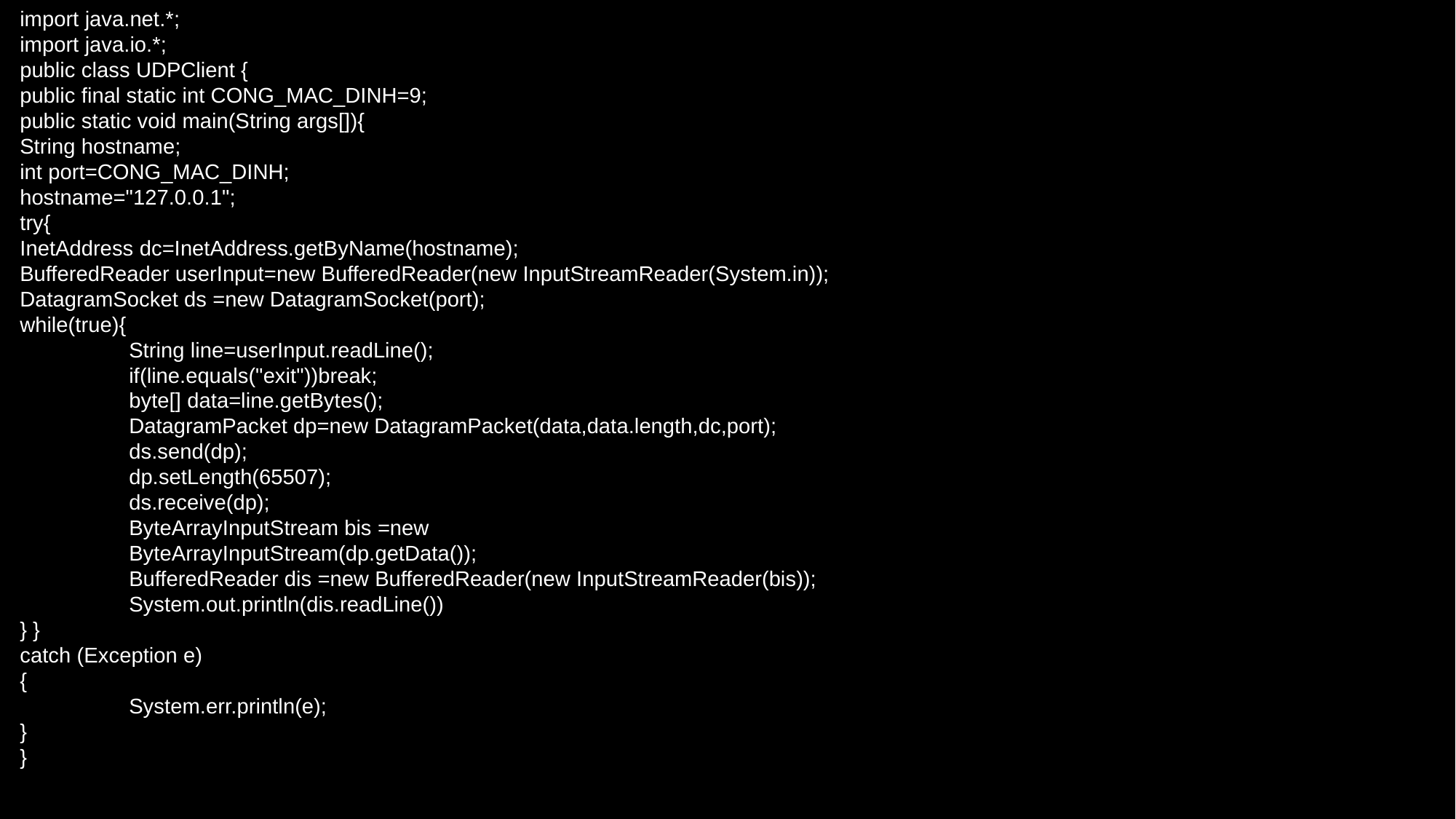

import java.net.*;
import java.io.*;
public class UDPClient {
public final static int CONG_MAC_DINH=9;
public static void main(String args[]){
String hostname;
int port=CONG_MAC_DINH;
hostname="127.0.0.1";
try{
InetAddress dc=InetAddress.getByName(hostname);
BufferedReader userInput=new BufferedReader(new InputStreamReader(System.in));
DatagramSocket ds =new DatagramSocket(port);
while(true){
	String line=userInput.readLine();
	if(line.equals("exit"))break;
	byte[] data=line.getBytes();
	DatagramPacket dp=new DatagramPacket(data,data.length,dc,port);
	ds.send(dp);
	dp.setLength(65507);
	ds.receive(dp);
	ByteArrayInputStream bis =new
	ByteArrayInputStream(dp.getData());
	BufferedReader dis =new BufferedReader(new InputStreamReader(bis));
	System.out.println(dis.readLine())
} }
catch (Exception e)
{
	System.err.println(e);
}
}